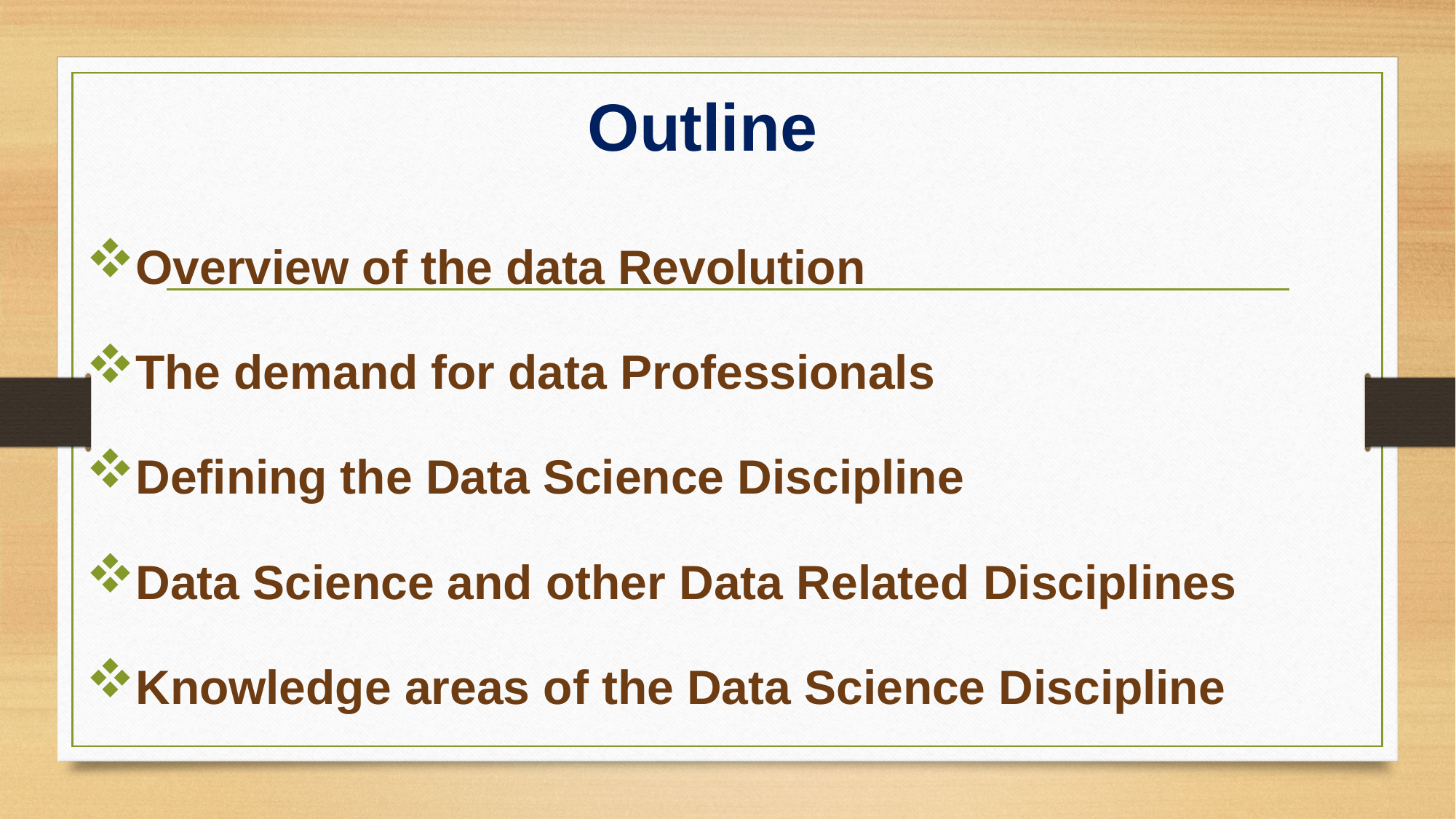

# Outline
Overview of the data Revolution
The demand for data Professionals
Defining the Data Science Discipline
Data Science and other Data Related Disciplines
Knowledge areas of the Data Science Discipline